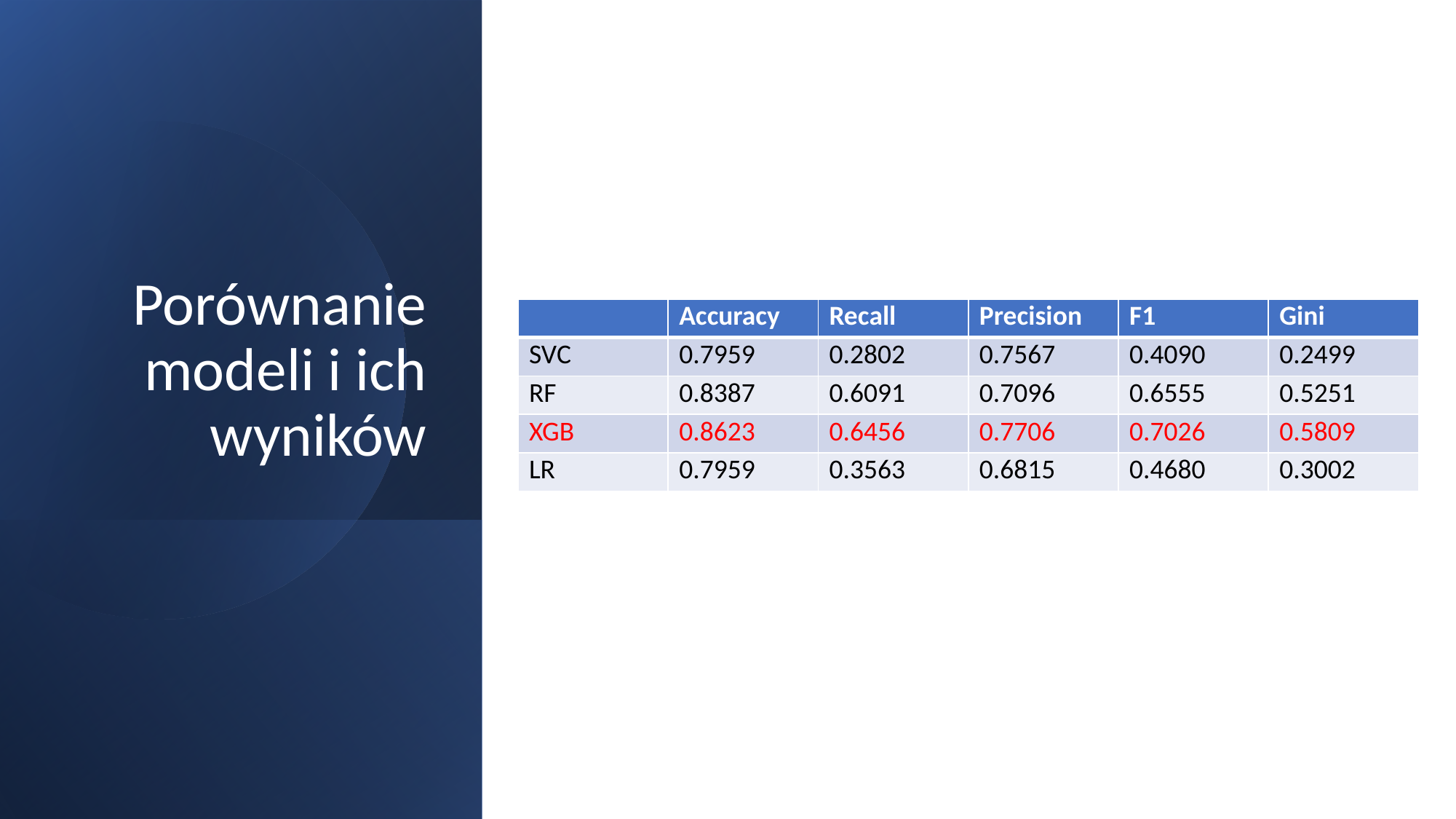

# Porównanie modeli i ich wyników

|  | Accuracy | Recall | Precision | F1 | Gini |
| --- | --- | --- | --- | --- | --- |
| SVC | 0.7959 | 0.2802 | 0.7567 | 0.4090 | 0.2499 |
| RF | 0.8387 | 0.6091 | 0.7096 | 0.6555 | 0.5251 |
| XGB | 0.8623 | 0.6456 | 0.7706 | 0.7026 | 0.5809 |
| LR | 0.7959 | 0.3563 | 0.6815 | 0.4680 | 0.3002 |